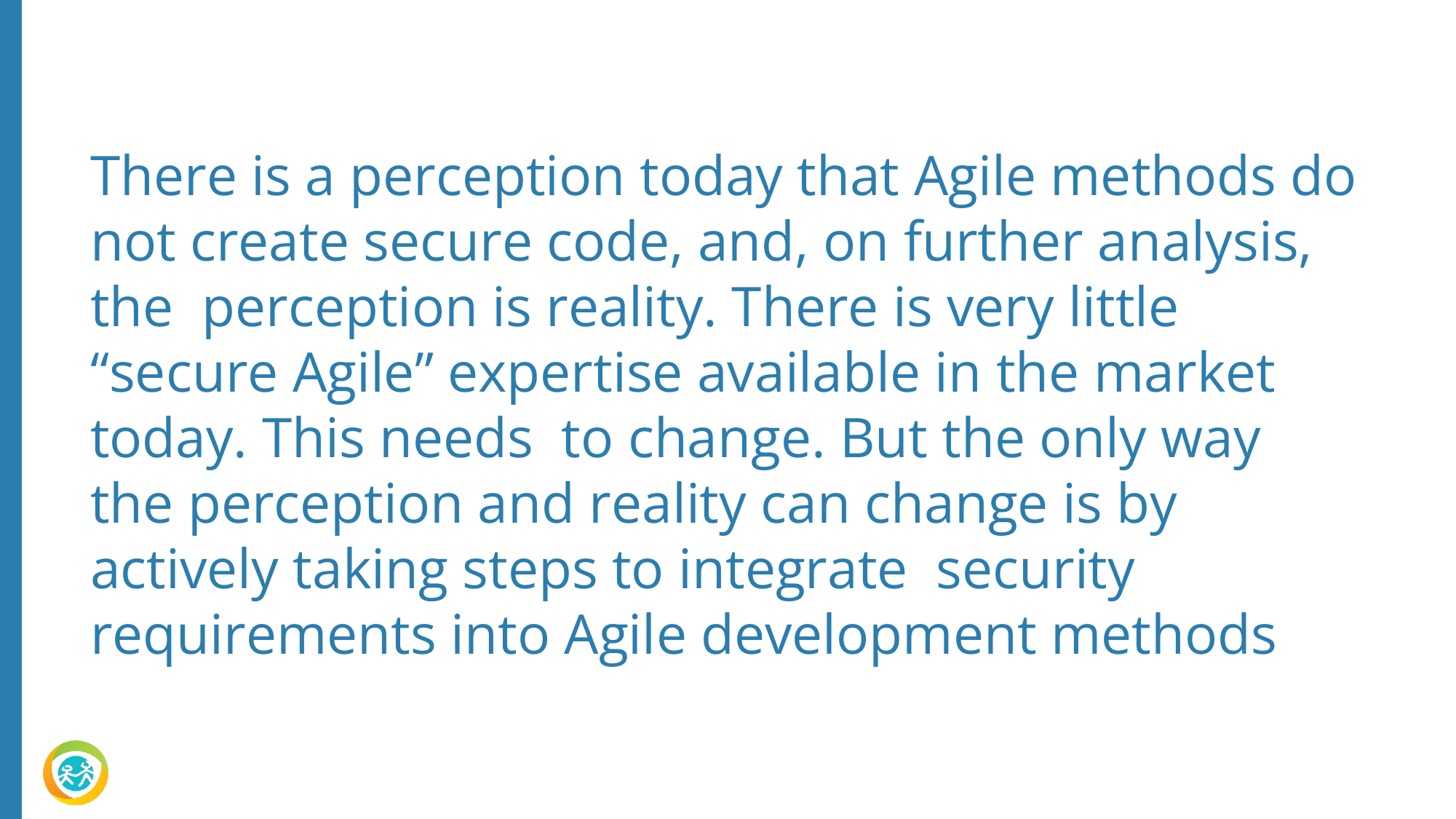

# There is a perception today that Agile methods do not create secure code, and, on further analysis, the  perception is reality. There is very little “secure Agile” expertise available in the market today. This needs  to change. But the only way the perception and reality can change is by actively taking steps to integrate  security requirements into Agile development methods